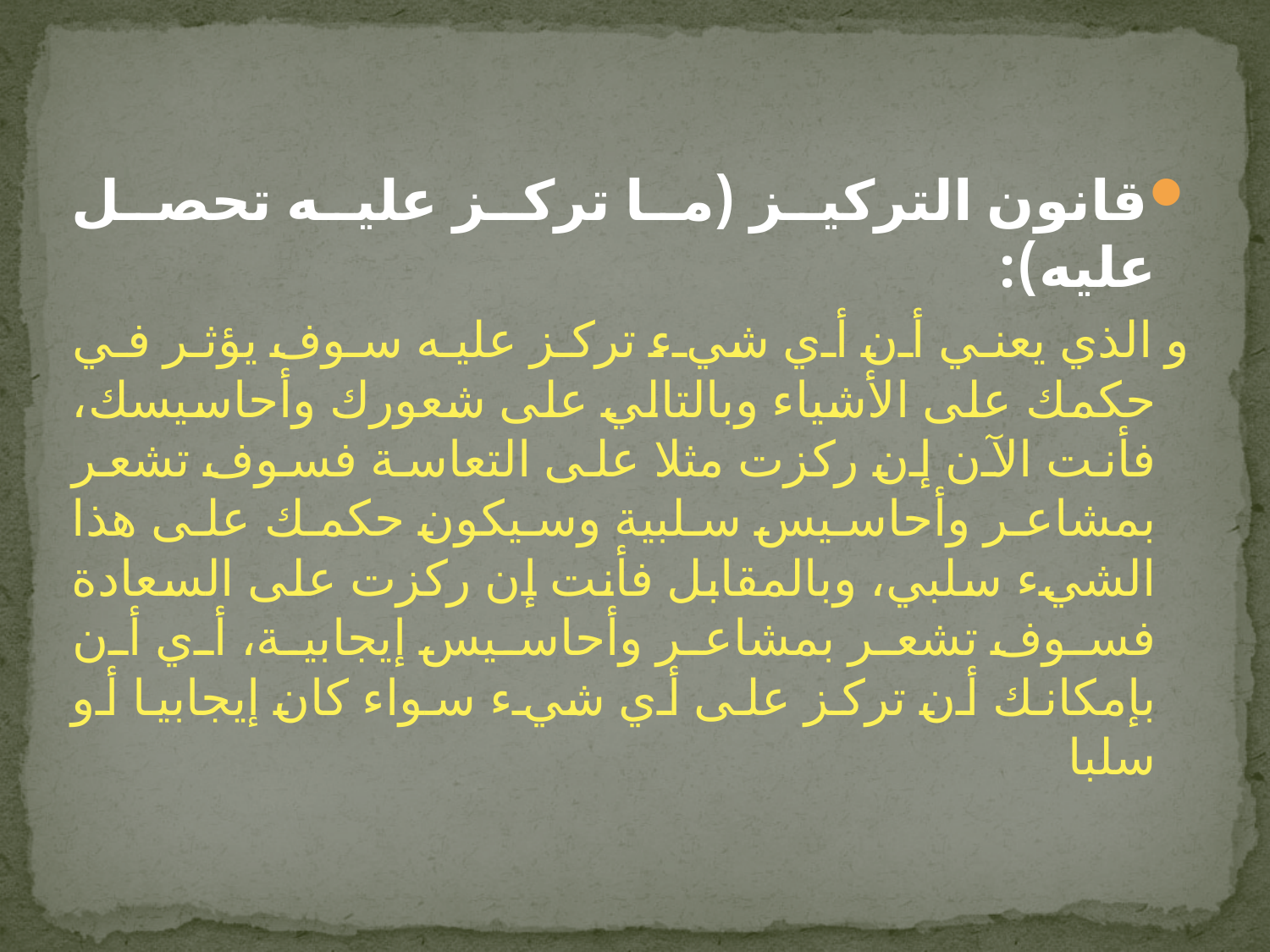

قانون التركيز (ما تركز عليه تحصل عليه):
و الذي يعني أن أي شيء تركز عليه سوف يؤثر في حكمك على الأشياء وبالتالي على شعورك وأحاسيسك، فأنت الآن إن ركزت مثلا على التعاسة فسوف تشعر بمشاعر وأحاسيس سلبية وسيكون حكمك على هذا الشيء سلبي، وبالمقابل فأنت إن ركزت على السعادة فسوف تشعر بمشاعر وأحاسيس إيجابية، أي أن بإمكانك أن تركز على أي شيء سواء كان إيجابيا أو سلبا